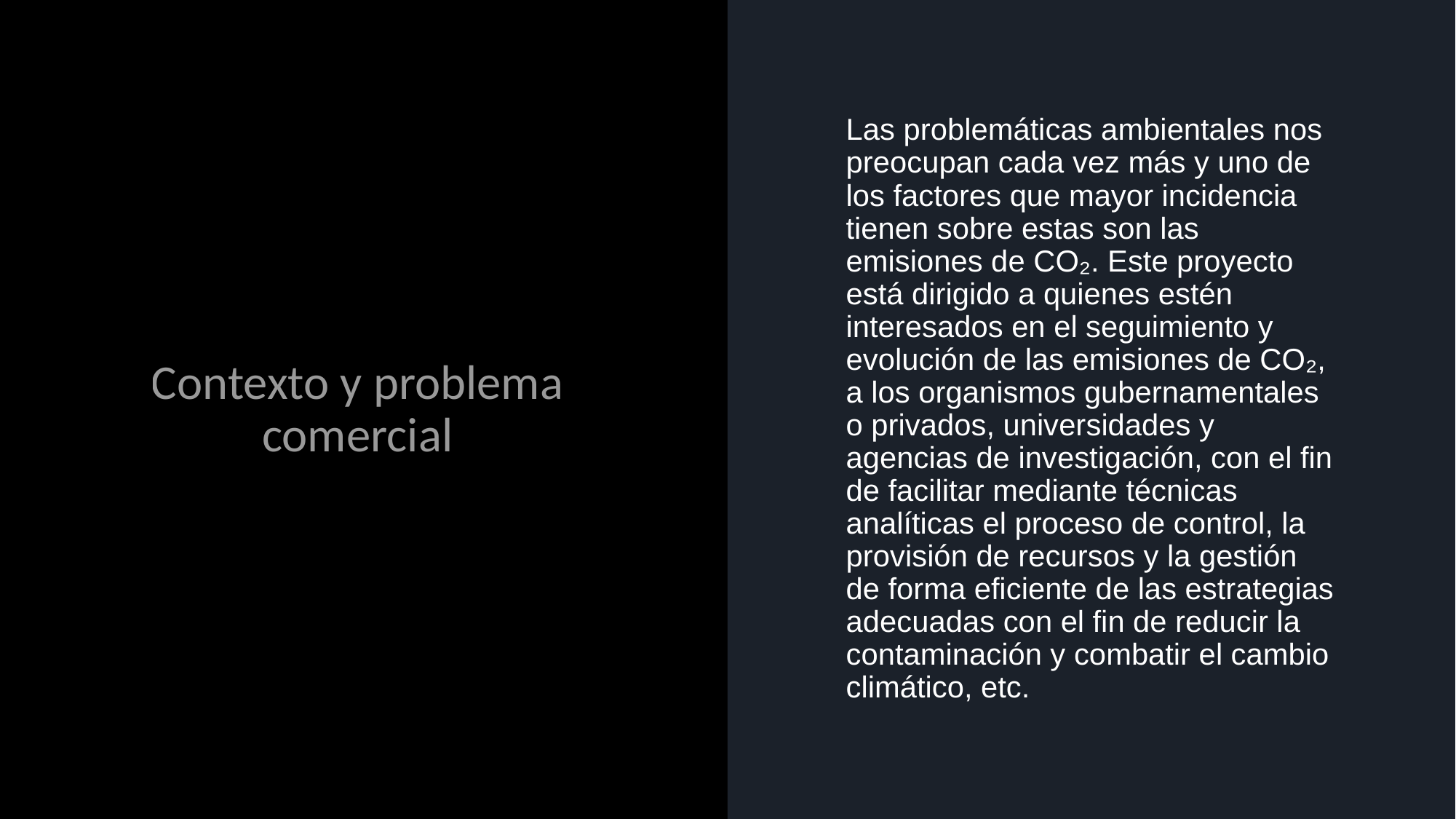

Las problemáticas ambientales nos preocupan cada vez más y uno de los factores que mayor incidencia tienen sobre estas son las emisiones de CO₂. Este proyecto está dirigido a quienes estén interesados en el seguimiento y evolución de las emisiones de CO₂, a los organismos gubernamentales o privados, universidades y agencias de investigación, con el fin de facilitar mediante técnicas analíticas el proceso de control, la provisión de recursos y la gestión de forma eficiente de las estrategias adecuadas con el fin de reducir la contaminación y combatir el cambio climático, etc.
# Contexto y problema comercial